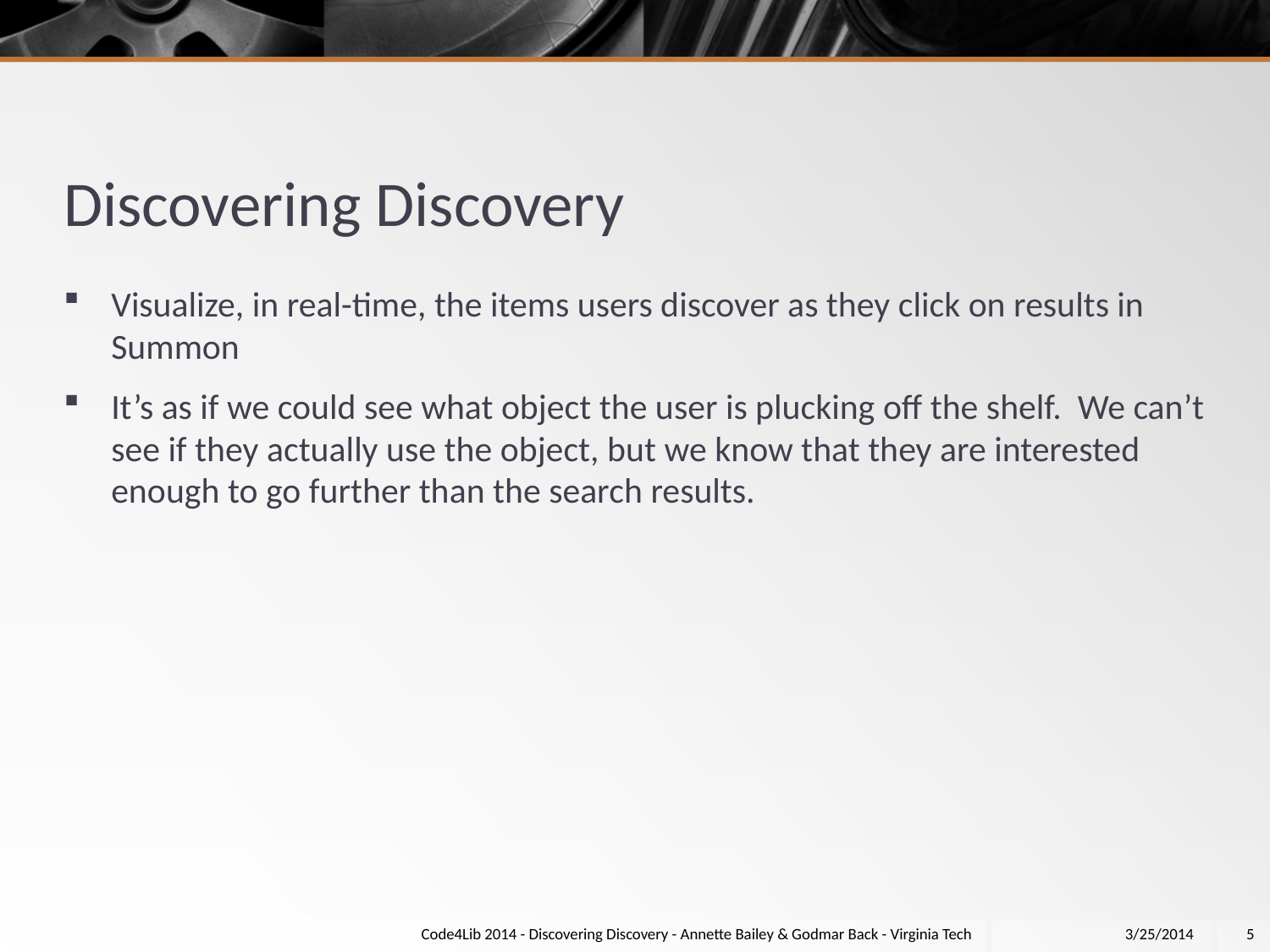

# Discovering Discovery
Visualize, in real-time, the items users discover as they click on results in Summon
It’s as if we could see what object the user is plucking off the shelf.  We can’t see if they actually use the object, but we know that they are interested enough to go further than the search results.
Code4Lib 2014 - Discovering Discovery - Annette Bailey & Godmar Back - Virginia Tech
3/25/2014
5